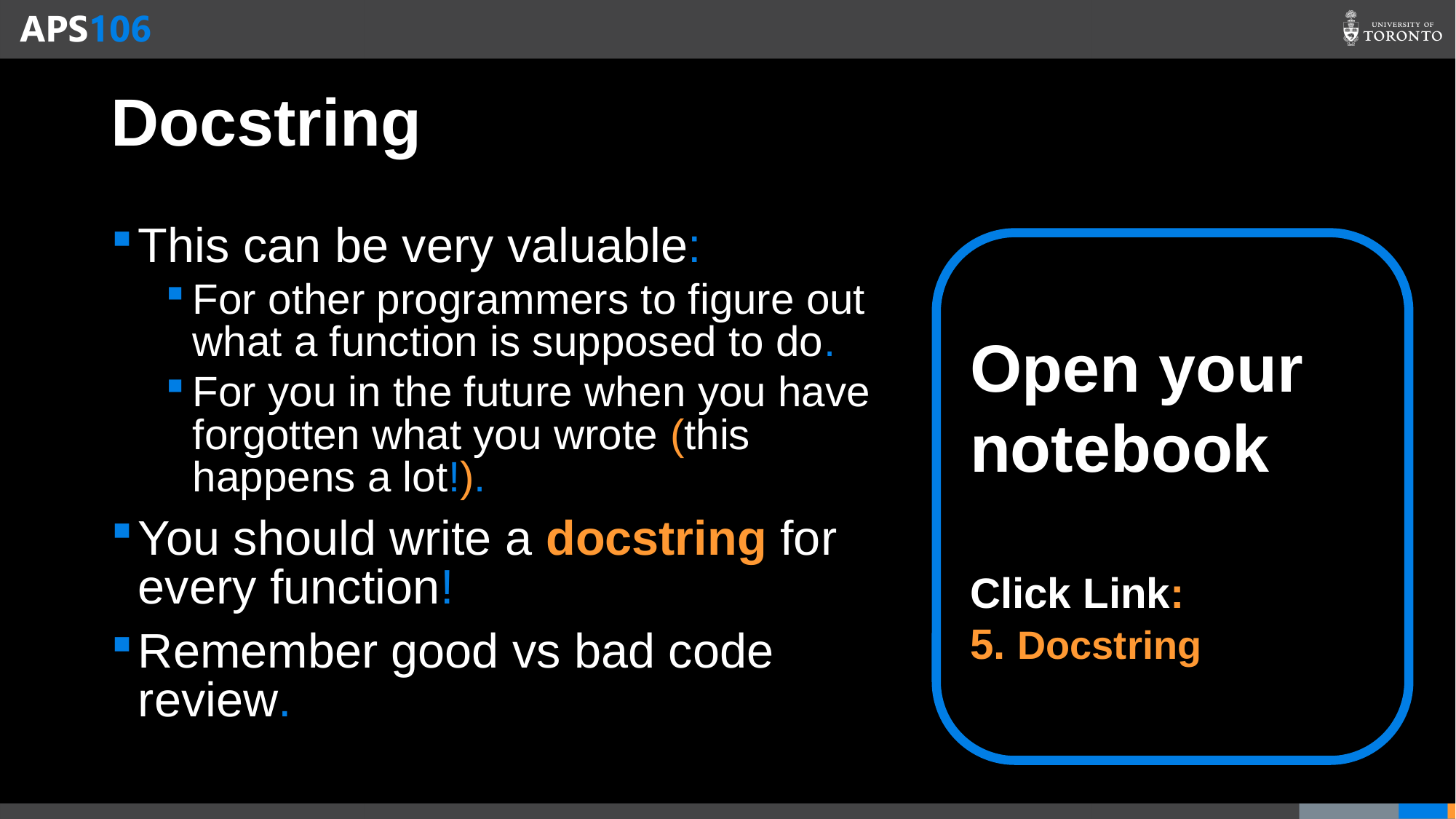

# Docstring
This can be very valuable:
For other programmers to figure out what a function is supposed to do.
For you in the future when you have forgotten what you wrote (this happens a lot!).
You should write a docstring for every function!
Remember good vs bad code review.
Open your notebook

Click Link:
5. Docstring